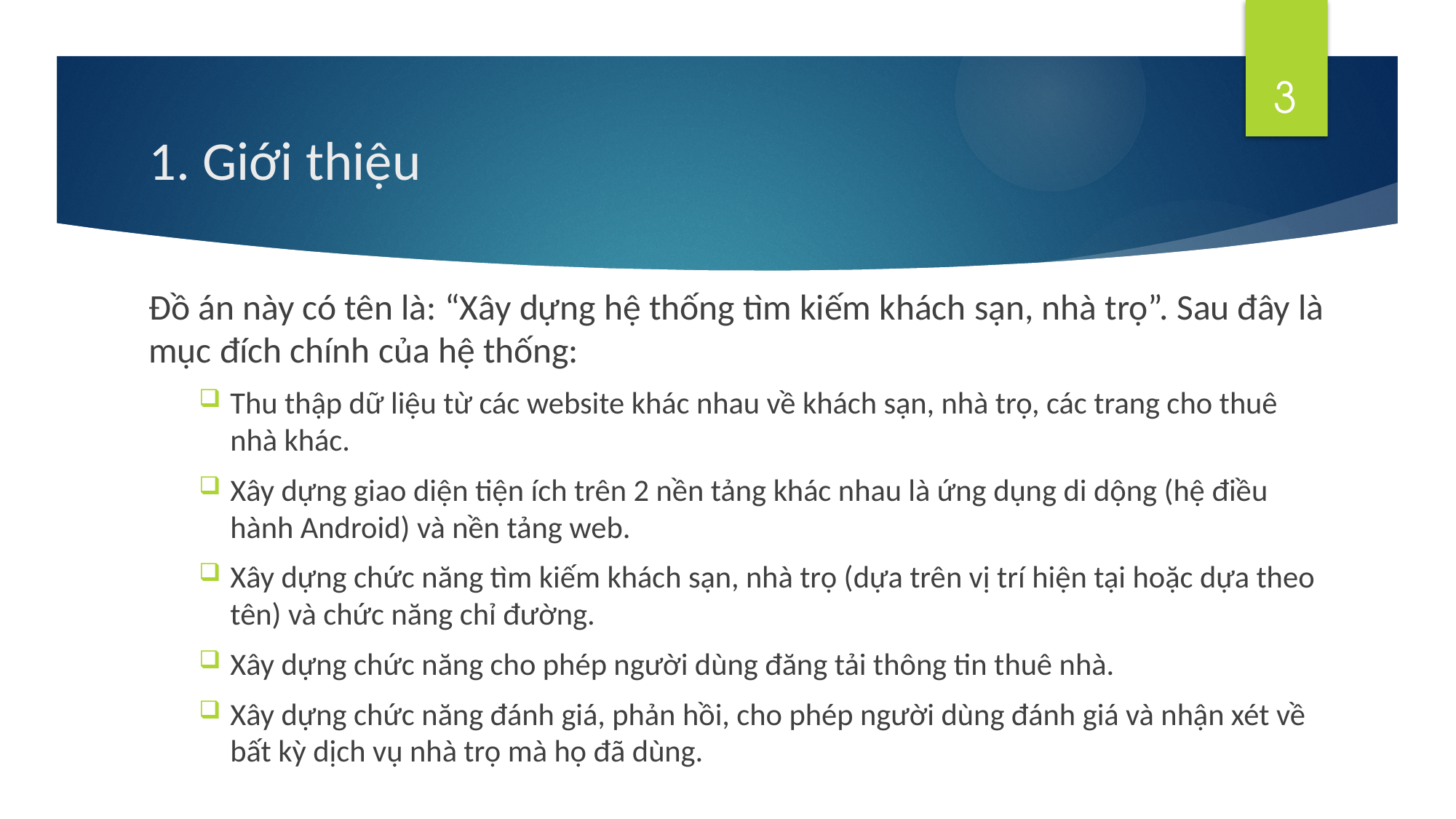

3
# 1. Giới thiệu
Đồ án này có tên là: “Xây dựng hệ thống tìm kiếm khách sạn, nhà trọ”. Sau đây là mục đích chính của hệ thống:
Thu thập dữ liệu từ các website khác nhau về khách sạn, nhà trọ, các trang cho thuê nhà khác.
Xây dựng giao diện tiện ích trên 2 nền tảng khác nhau là ứng dụng di dộng (hệ điều hành Android) và nền tảng web.
Xây dựng chức năng tìm kiếm khách sạn, nhà trọ (dựa trên vị trí hiện tại hoặc dựa theo tên) và chức năng chỉ đường.
Xây dựng chức năng cho phép người dùng đăng tải thông tin thuê nhà.
Xây dựng chức năng đánh giá, phản hồi, cho phép người dùng đánh giá và nhận xét về bất kỳ dịch vụ nhà trọ mà họ đã dùng.